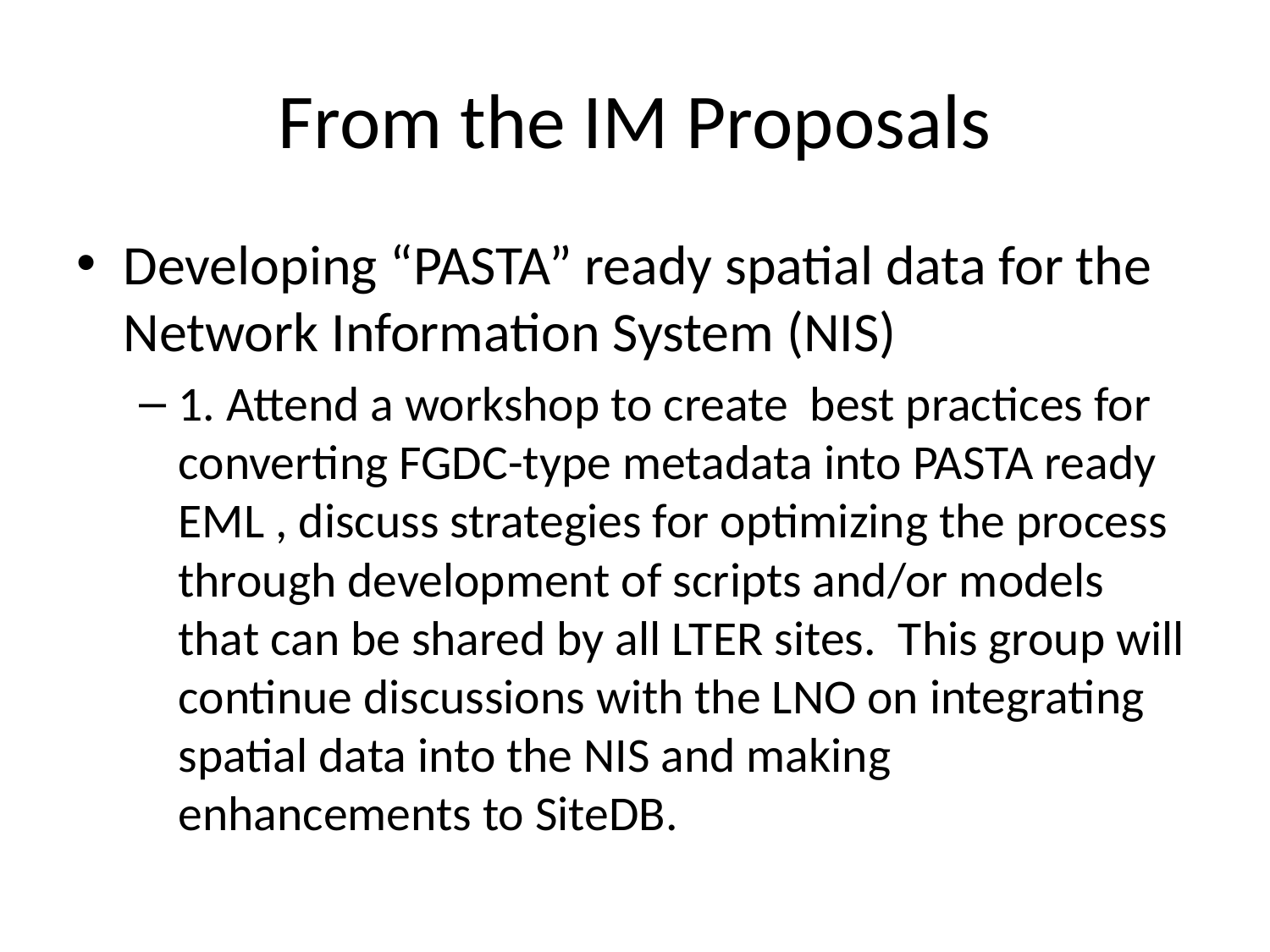

# From the IM Proposals
Developing “PASTA” ready spatial data for the Network Information System (NIS)
1. Attend a workshop to create  best practices for converting FGDC-type metadata into PASTA ready EML , discuss strategies for optimizing the process through development of scripts and/or models that can be shared by all LTER sites.  This group will continue discussions with the LNO on integrating spatial data into the NIS and making enhancements to SiteDB.